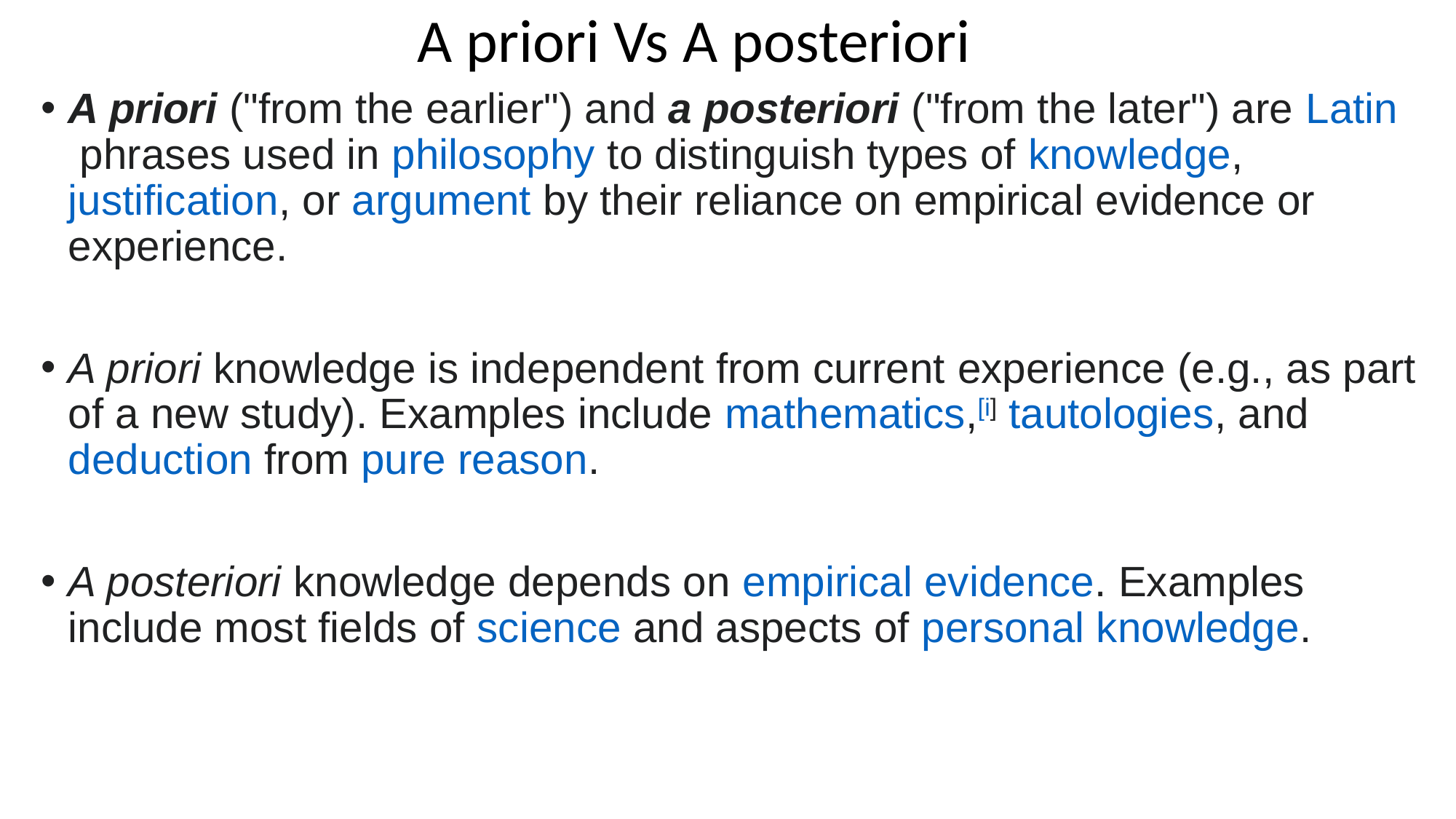

# A priori Vs A posteriori
A priori ("from the earlier") and a posteriori ("from the later") are Latin phrases used in philosophy to distinguish types of knowledge, justification, or argument by their reliance on empirical evidence or experience.

A priori knowledge is independent from current experience (e.g., as part of a new study). Examples include mathematics,[i] tautologies, and deduction from pure reason.

A posteriori knowledge depends on empirical evidence. Examples include most fields of science and aspects of personal knowledge.